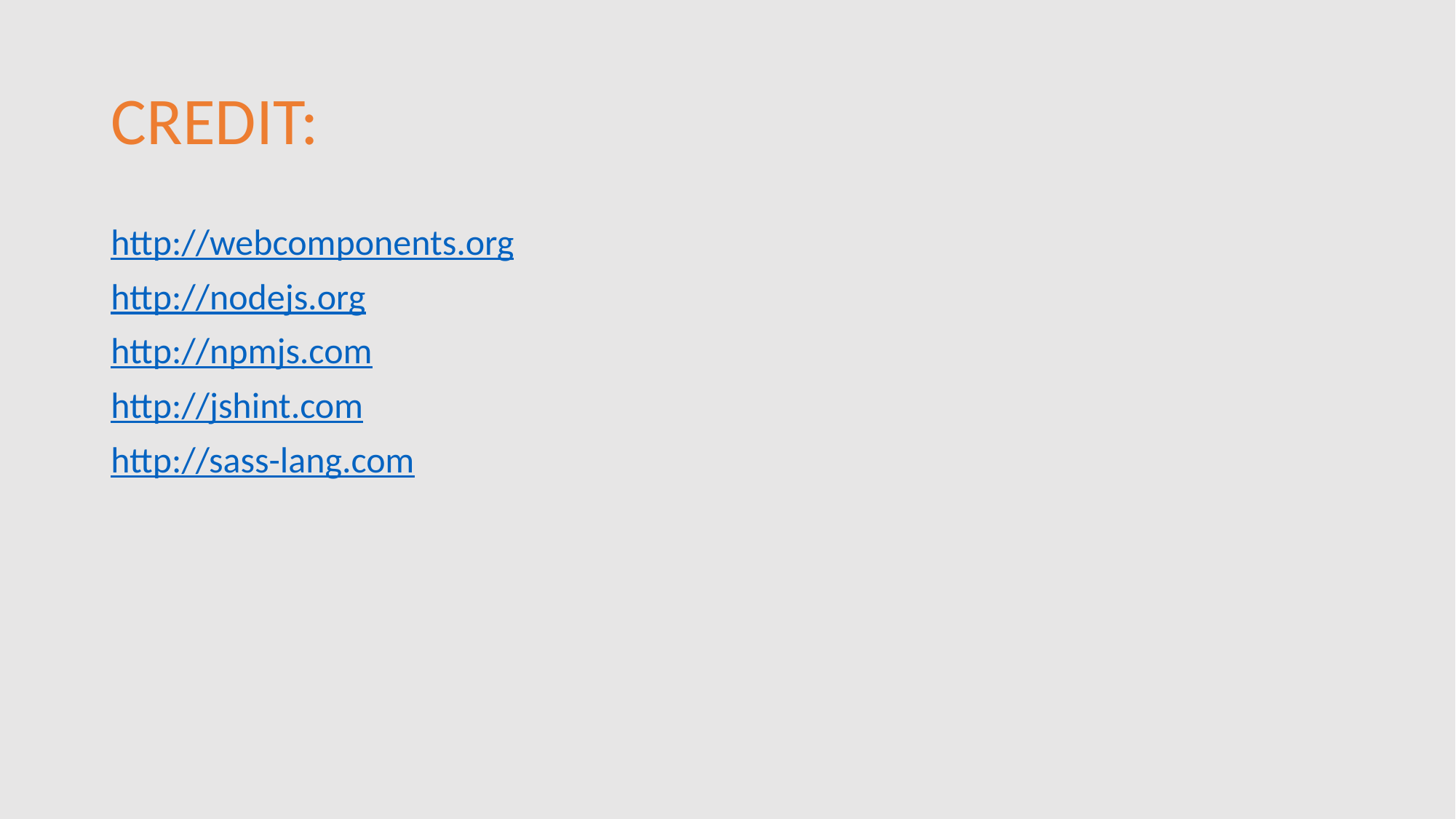

# CREDIT:
http://webcomponents.org
http://nodejs.org
http://npmjs.com
http://jshint.com
http://sass-lang.com